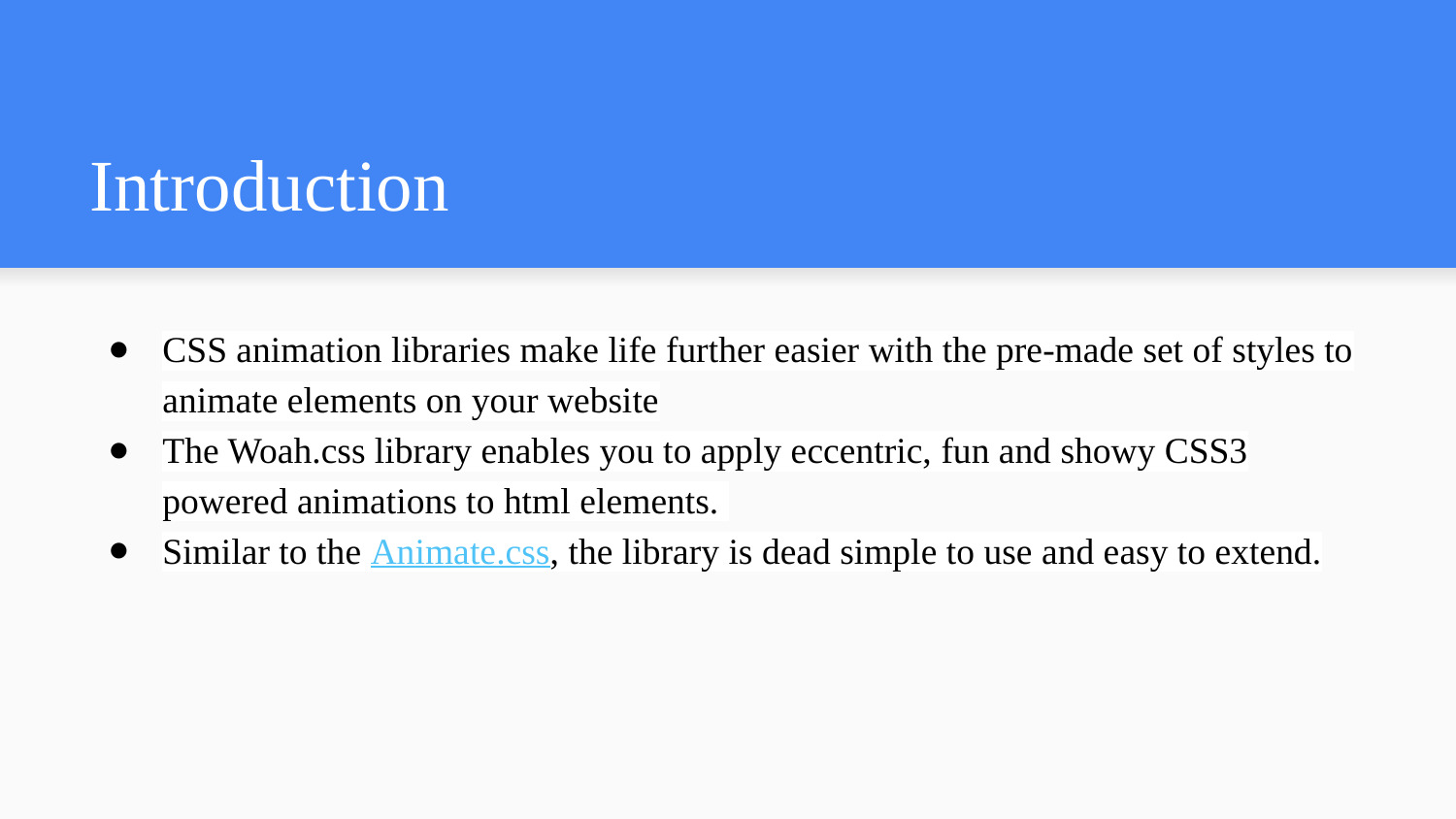

# Introduction
CSS animation libraries make life further easier with the pre-made set of styles to animate elements on your website
The Woah.css library enables you to apply eccentric, fun and showy CSS3 powered animations to html elements.
Similar to the Animate.css, the library is dead simple to use and easy to extend.